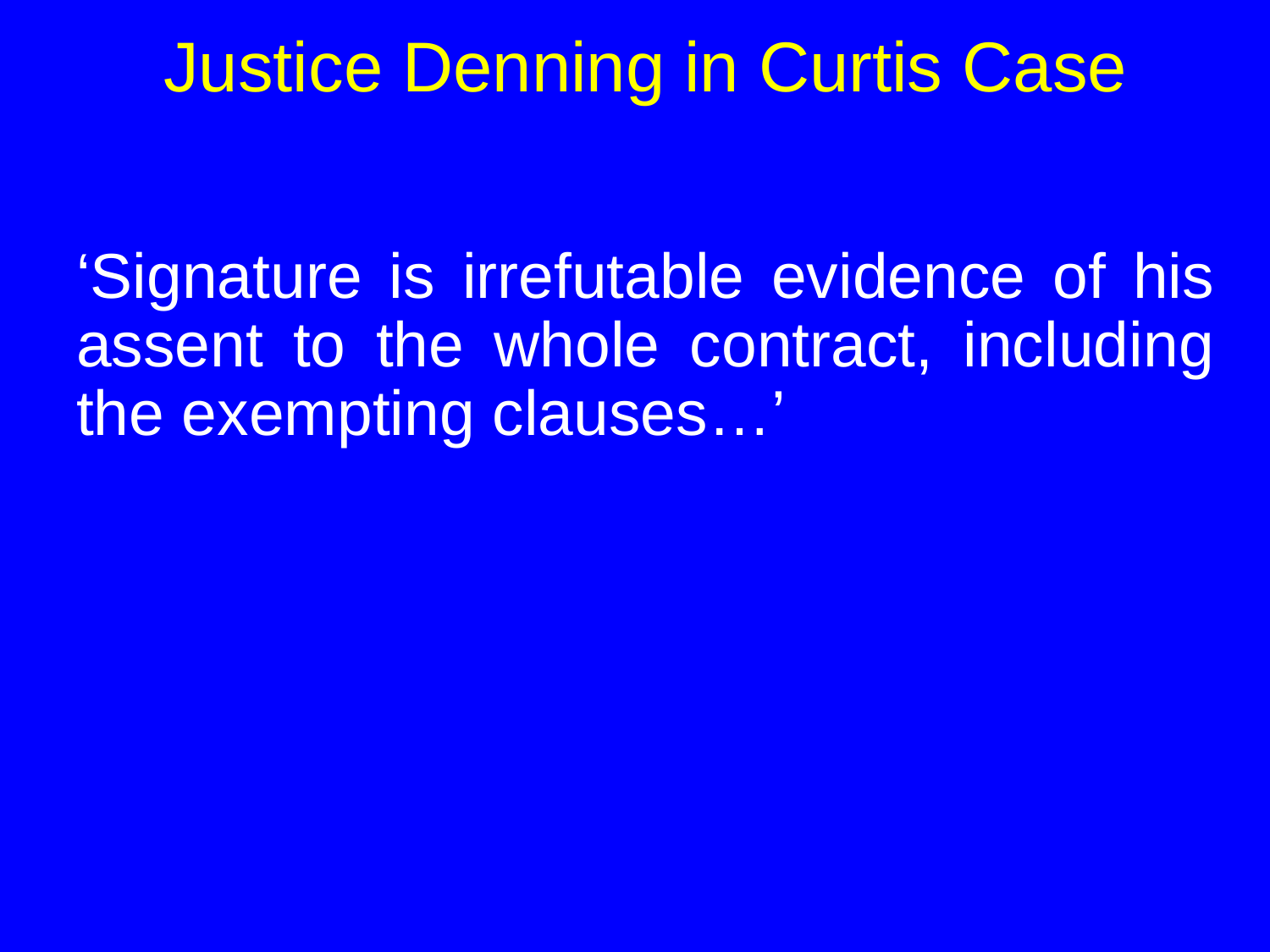

# Justice Denning in Curtis Case

‘Signature is irrefutable evidence of his assent to the whole contract, including the exempting clauses…’